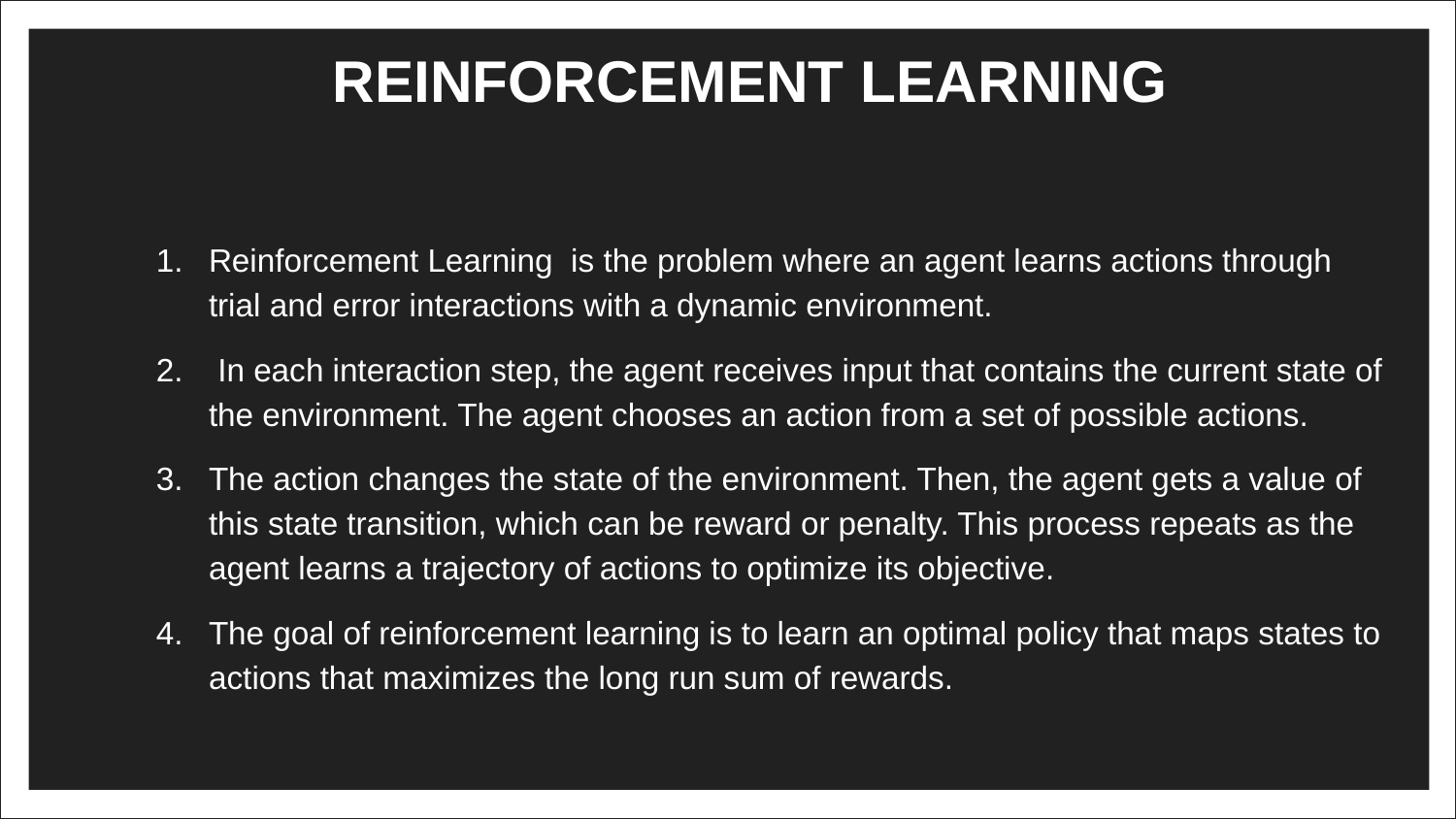

# REINFORCEMENT LEARNING
Reinforcement Learning  is the problem where an agent learns actions through trial and error interactions with a dynamic environment.
 In each interaction step, the agent receives input that contains the current state of the environment. The agent chooses an action from a set of possible actions.
The action changes the state of the environment. Then, the agent gets a value of this state transition, which can be reward or penalty. This process repeats as the agent learns a trajectory of actions to optimize its objective.
The goal of reinforcement learning is to learn an optimal policy that maps states to actions that maximizes the long run sum of rewards.